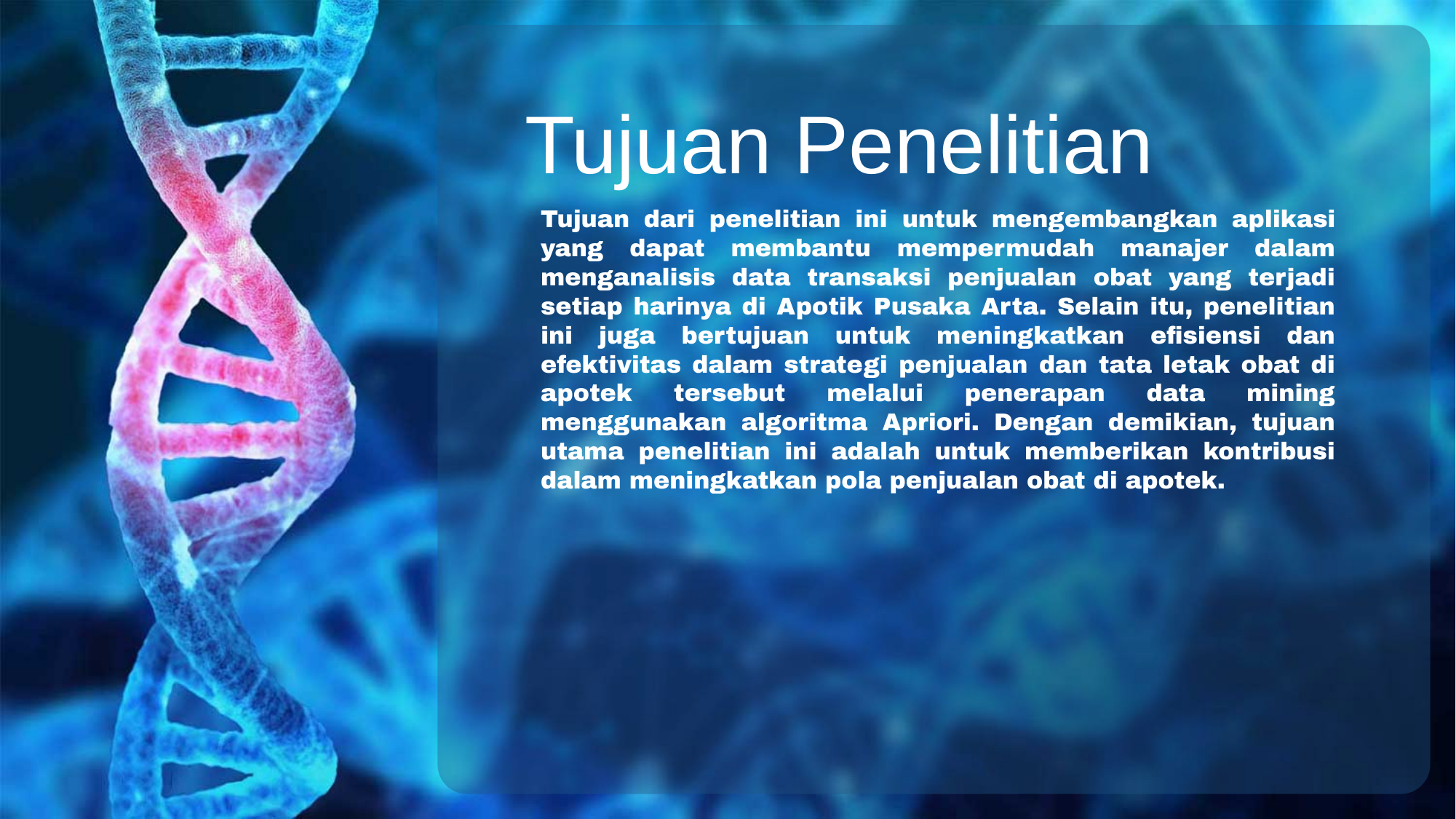

Tujuan Penelitian
Tujuan dari penelitian ini untuk mengembangkan aplikasi yang dapat membantu mempermudah manajer dalam menganalisis data transaksi penjualan obat yang terjadi setiap harinya di Apotik Pusaka Arta. Selain itu, penelitian ini juga bertujuan untuk meningkatkan efisiensi dan efektivitas dalam strategi penjualan dan tata letak obat di apotek tersebut melalui penerapan data mining menggunakan algoritma Apriori. Dengan demikian, tujuan utama penelitian ini adalah untuk memberikan kontribusi dalam meningkatkan pola penjualan obat di apotek.